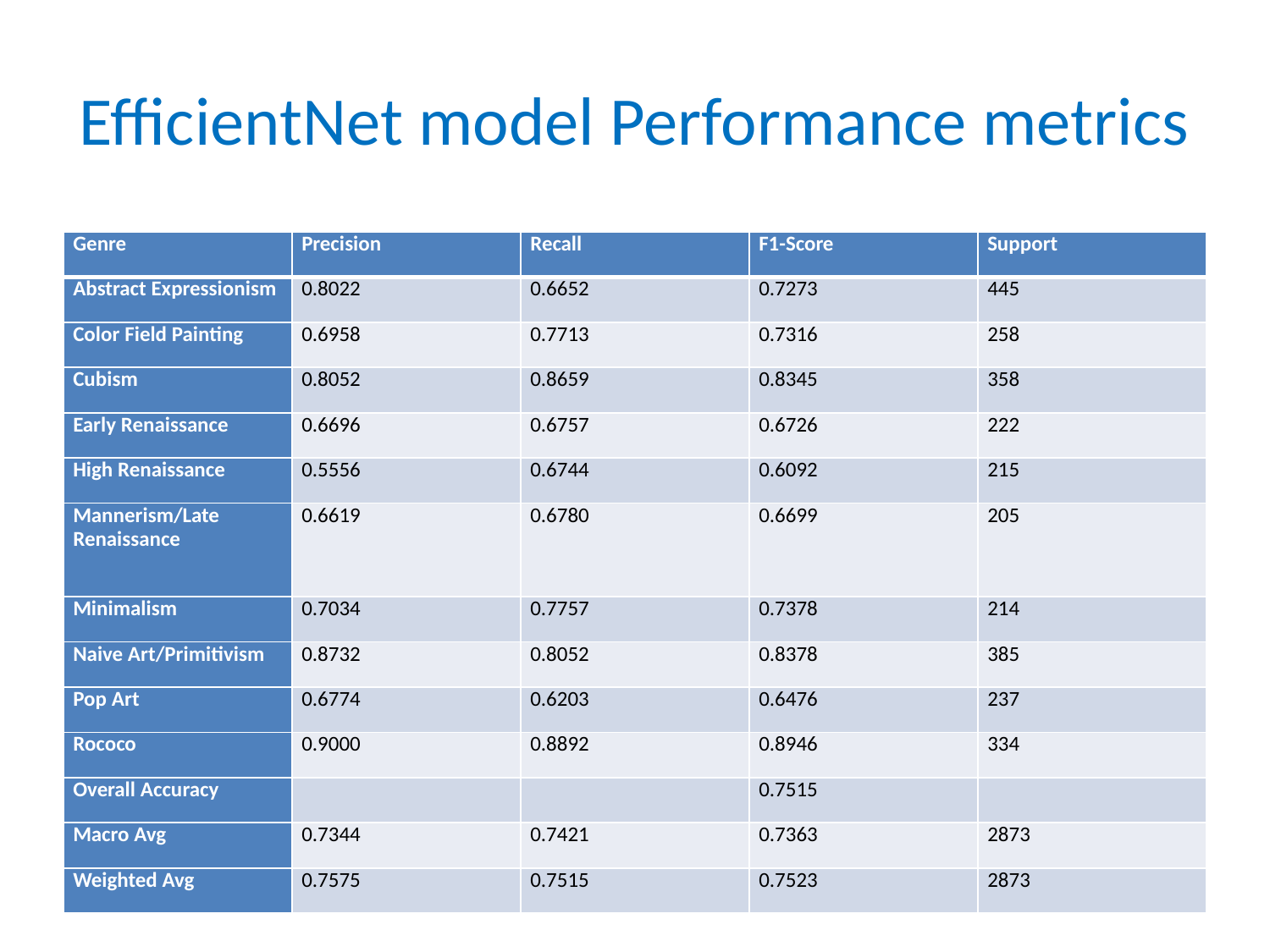

# EfficientNet model Performance metrics
| Genre | Precision | Recall | F1-Score | Support |
| --- | --- | --- | --- | --- |
| Abstract Expressionism | 0.8022 | 0.6652 | 0.7273 | 445 |
| Color Field Painting | 0.6958 | 0.7713 | 0.7316 | 258 |
| Cubism | 0.8052 | 0.8659 | 0.8345 | 358 |
| Early Renaissance | 0.6696 | 0.6757 | 0.6726 | 222 |
| High Renaissance | 0.5556 | 0.6744 | 0.6092 | 215 |
| Mannerism/Late Renaissance | 0.6619 | 0.6780 | 0.6699 | 205 |
| Minimalism | 0.7034 | 0.7757 | 0.7378 | 214 |
| Naive Art/Primitivism | 0.8732 | 0.8052 | 0.8378 | 385 |
| Pop Art | 0.6774 | 0.6203 | 0.6476 | 237 |
| Rococo | 0.9000 | 0.8892 | 0.8946 | 334 |
| Overall Accuracy |  |  | 0.7515 |  |
| Macro Avg | 0.7344 | 0.7421 | 0.7363 | 2873 |
| Weighted Avg | 0.7575 | 0.7515 | 0.7523 | 2873 |